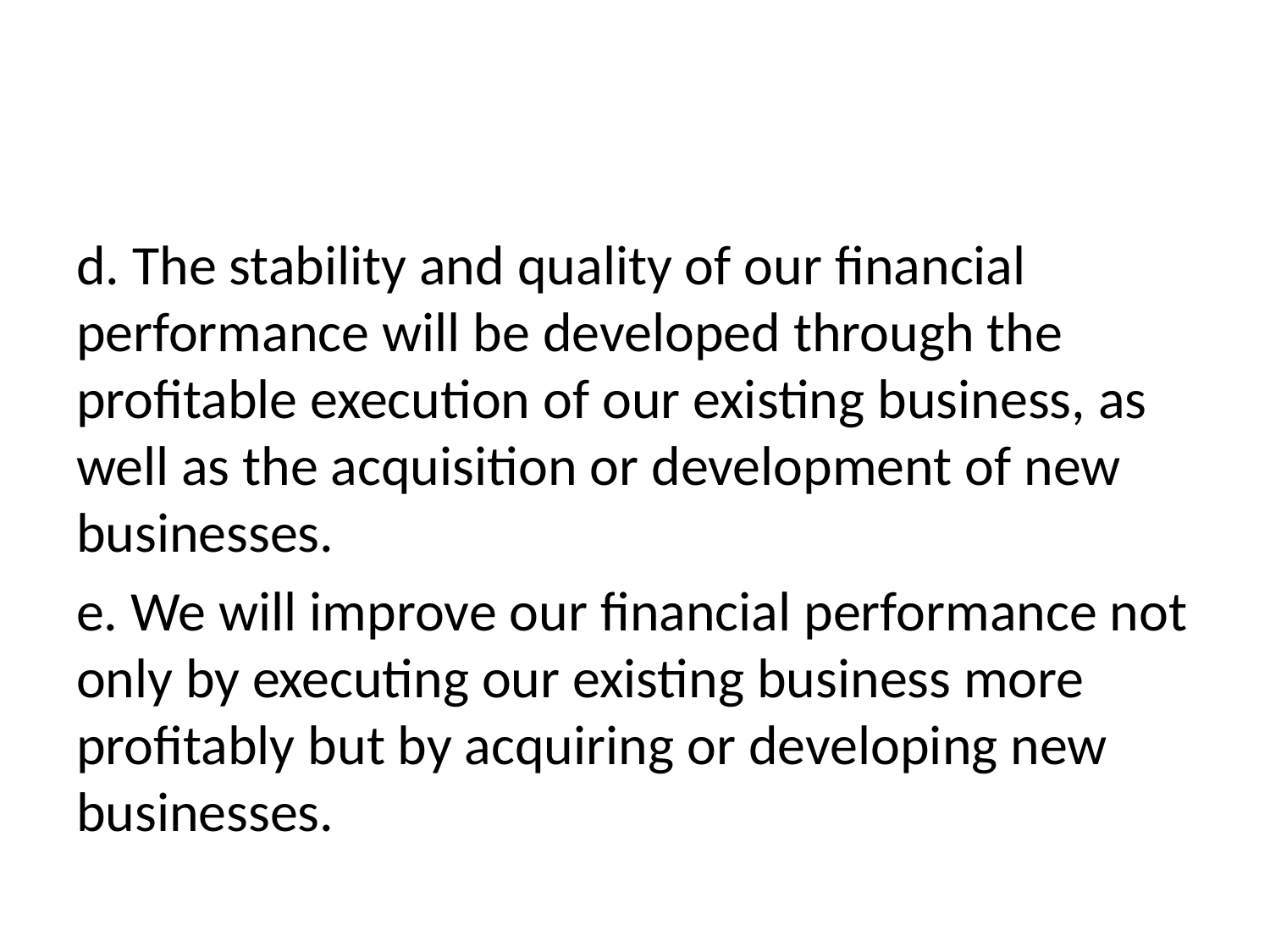

#
d. The stability and quality of our financial performance will be developed through the profitable execution of our existing business, as well as the acquisition or development of new businesses.
e. We will improve our financial performance not only by executing our existing business more profitably but by acquiring or developing new businesses.